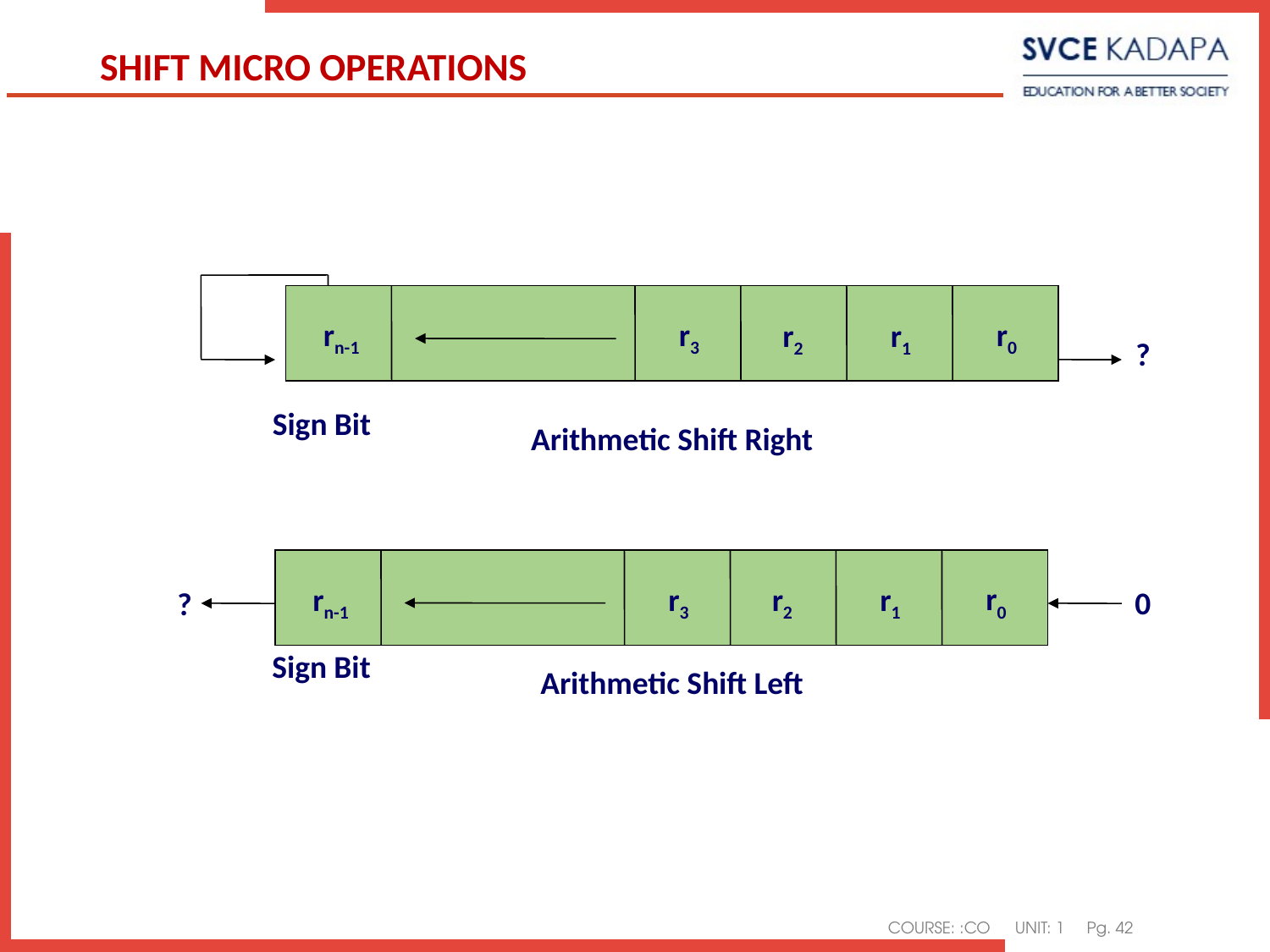

# SHIFT MICRO OPERATIONS

r0
rn-1
r3
r2
r1
?

Sign Bit
Arithmetic Shift Right

r0
rn-1
r3
r2
r1
0
?

Sign Bit
Arithmetic Shift Left